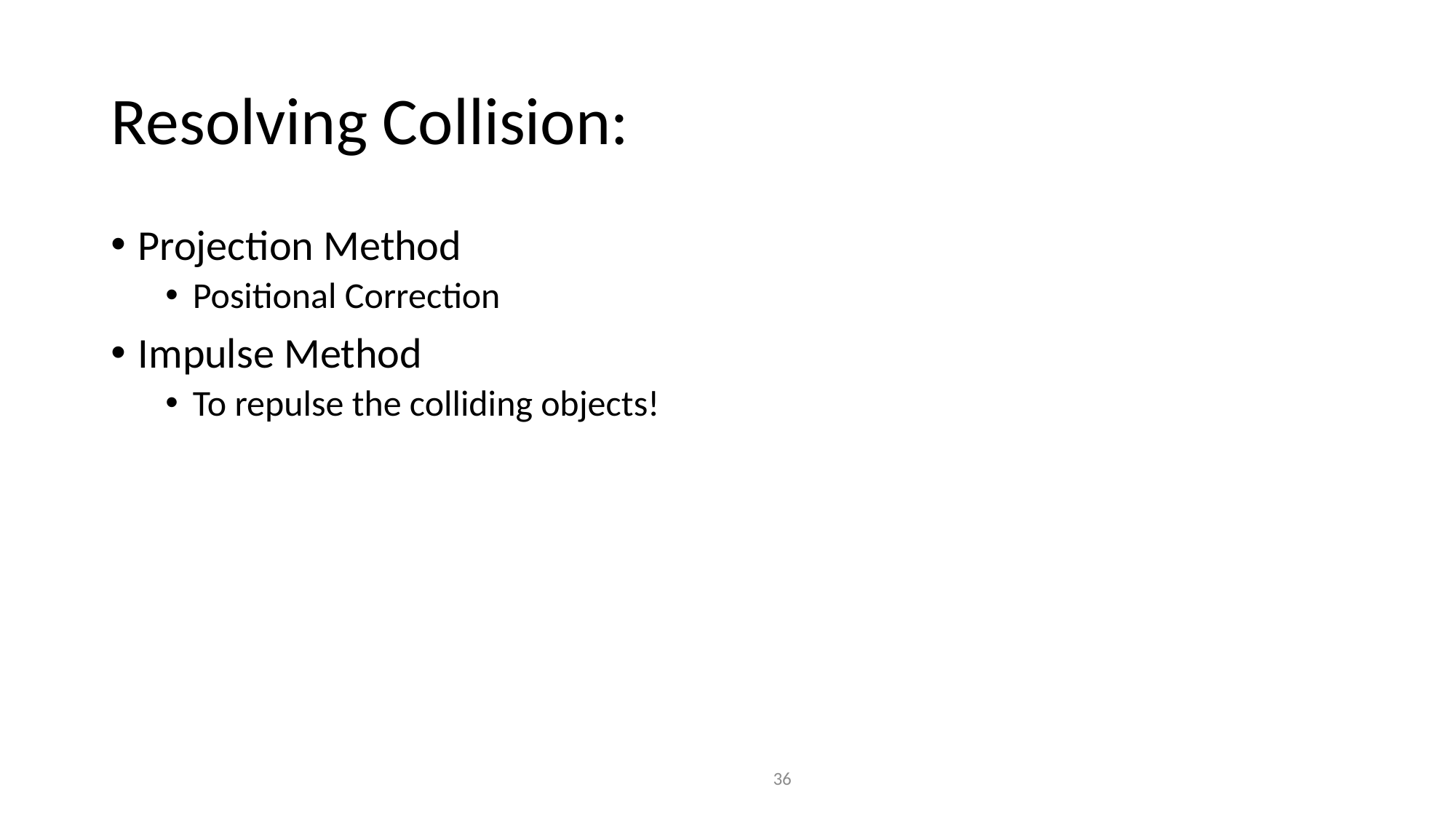

# Resolving Collision:
Projection Method
Positional Correction
Impulse Method
To repulse the colliding objects!